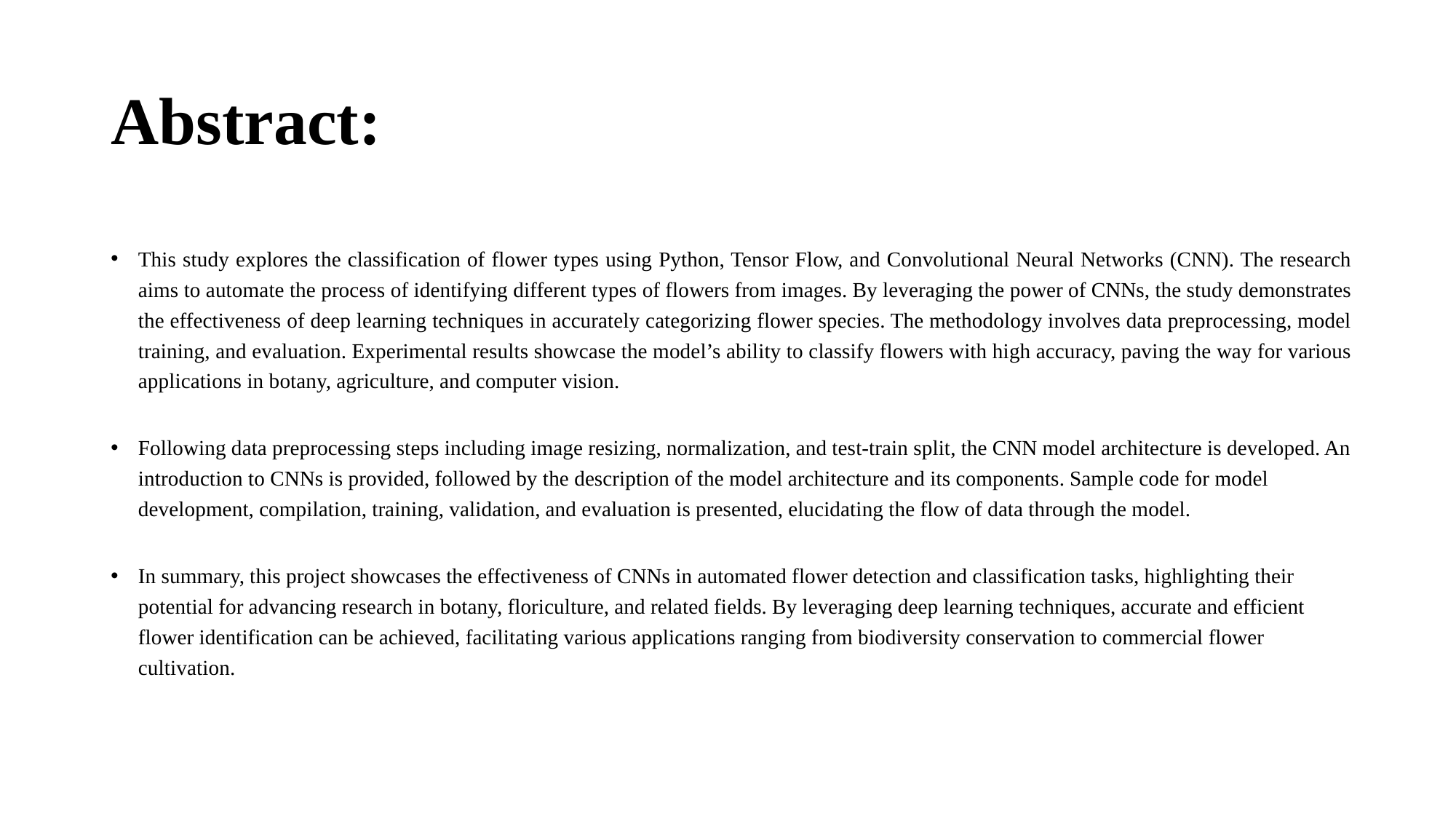

# Abstract:
This study explores the classification of flower types using Python, Tensor Flow, and Convolutional Neural Networks (CNN). The research aims to automate the process of identifying different types of flowers from images. By leveraging the power of CNNs, the study demonstrates the effectiveness of deep learning techniques in accurately categorizing flower species. The methodology involves data preprocessing, model training, and evaluation. Experimental results showcase the model’s ability to classify flowers with high accuracy, paving the way for various applications in botany, agriculture, and computer vision.
Following data preprocessing steps including image resizing, normalization, and test-train split, the CNN model architecture is developed. An introduction to CNNs is provided, followed by the description of the model architecture and its components. Sample code for model development, compilation, training, validation, and evaluation is presented, elucidating the flow of data through the model.
In summary, this project showcases the effectiveness of CNNs in automated flower detection and classification tasks, highlighting their potential for advancing research in botany, floriculture, and related fields. By leveraging deep learning techniques, accurate and efficient flower identification can be achieved, facilitating various applications ranging from biodiversity conservation to commercial flower cultivation.